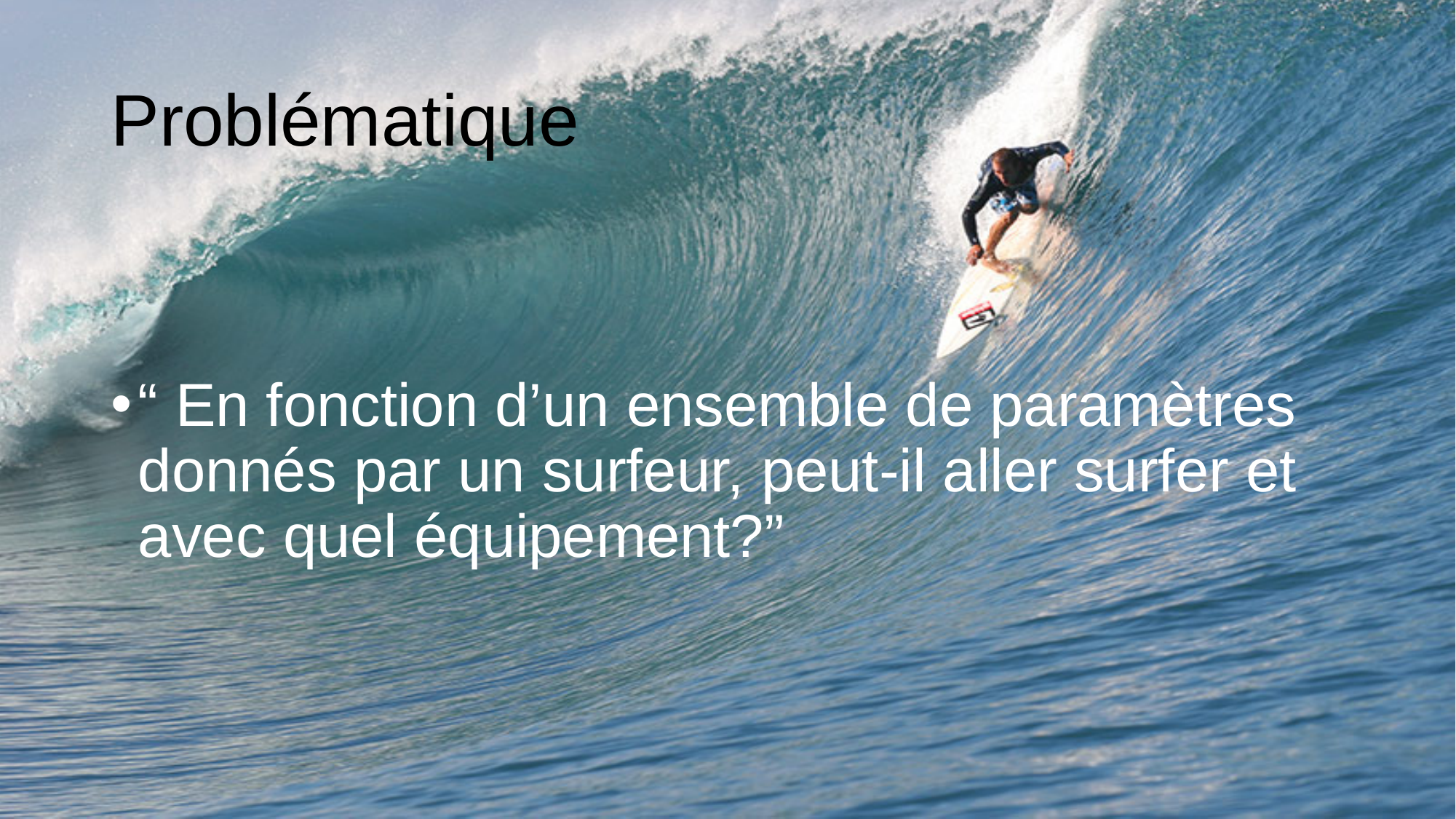

# Problématique
“ En fonction d’un ensemble de paramètres donnés par un surfeur, peut-il aller surfer et avec quel équipement?”